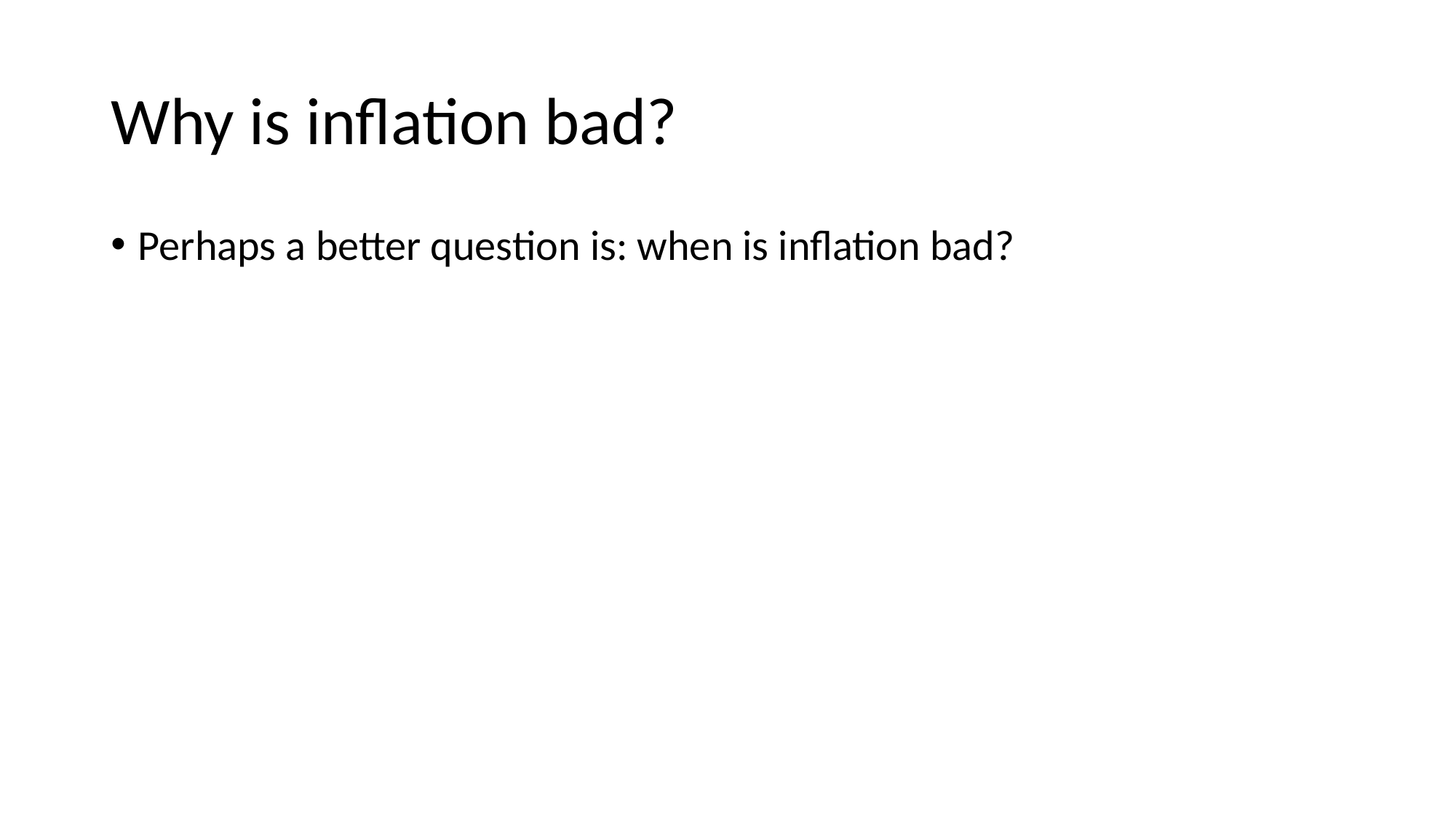

# Why is inflation bad?
Perhaps a better question is: when is inflation bad?